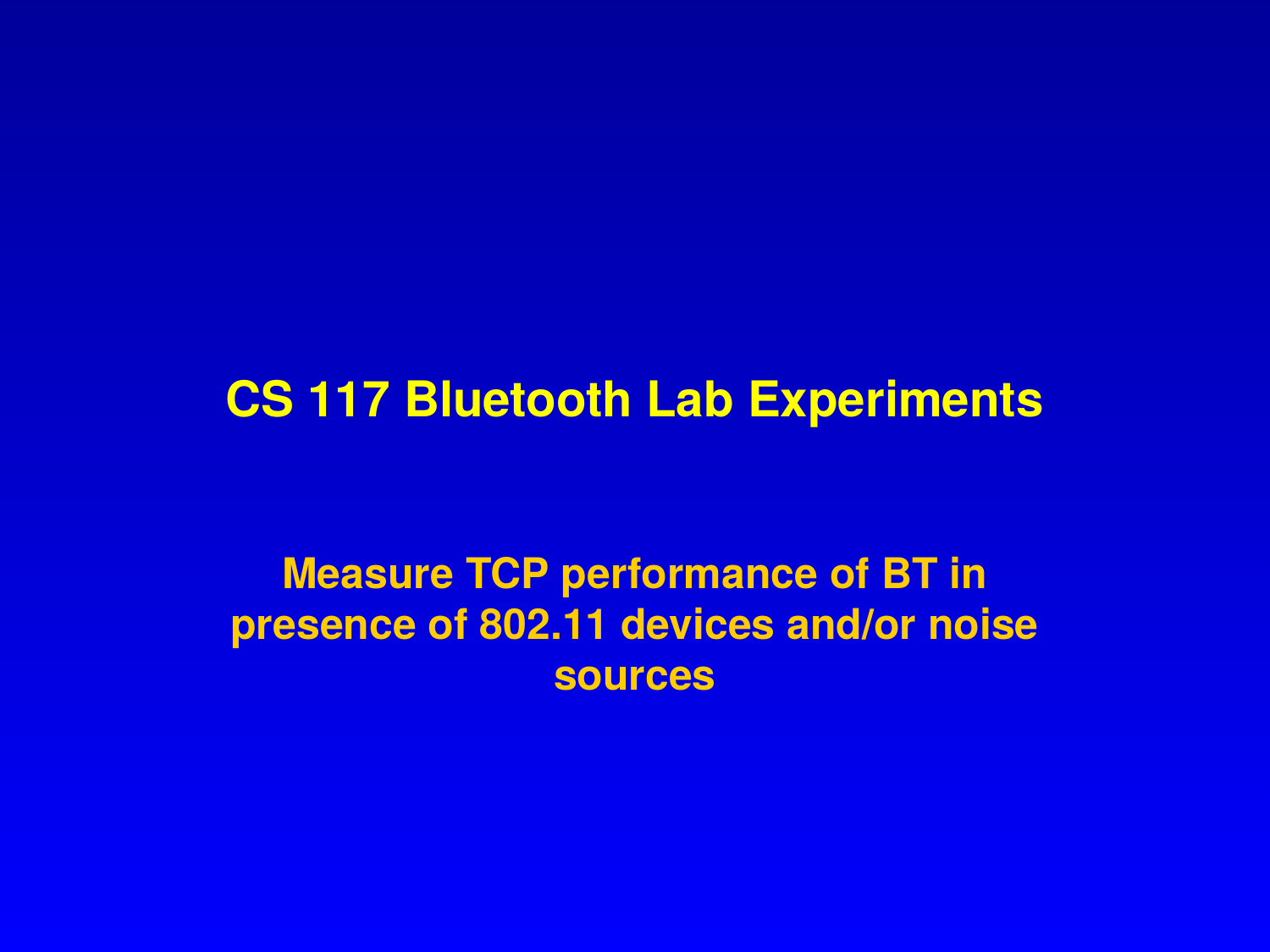

# CS 117 Bluetooth Lab Experiments
Measure TCP performance of BT in presence of 802.11 devices and/or noise sources